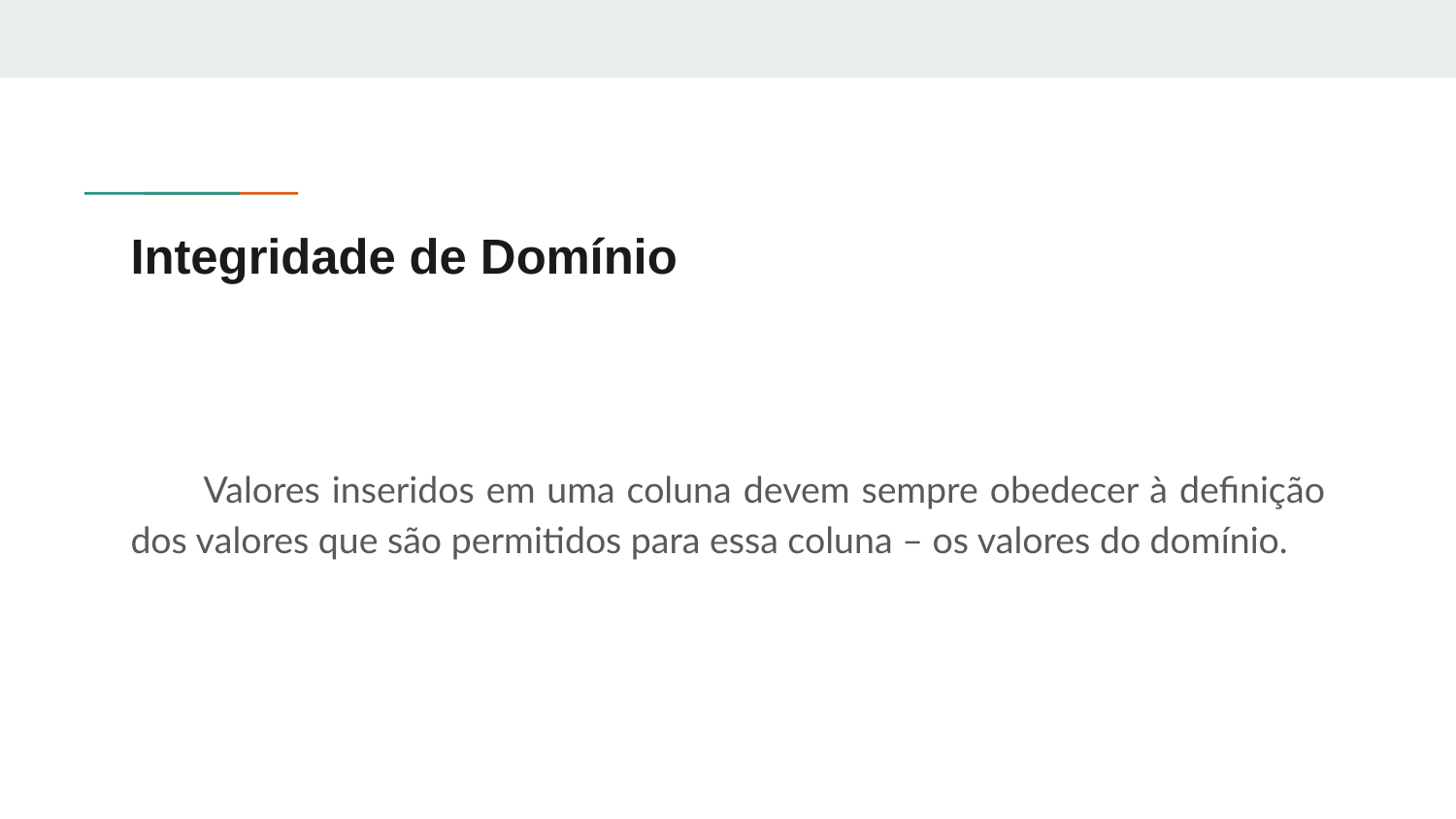

# Integridade de Domínio
Valores inseridos em uma coluna devem sempre obedecer à definição dos valores que são permitidos para essa coluna – os valores do domínio.